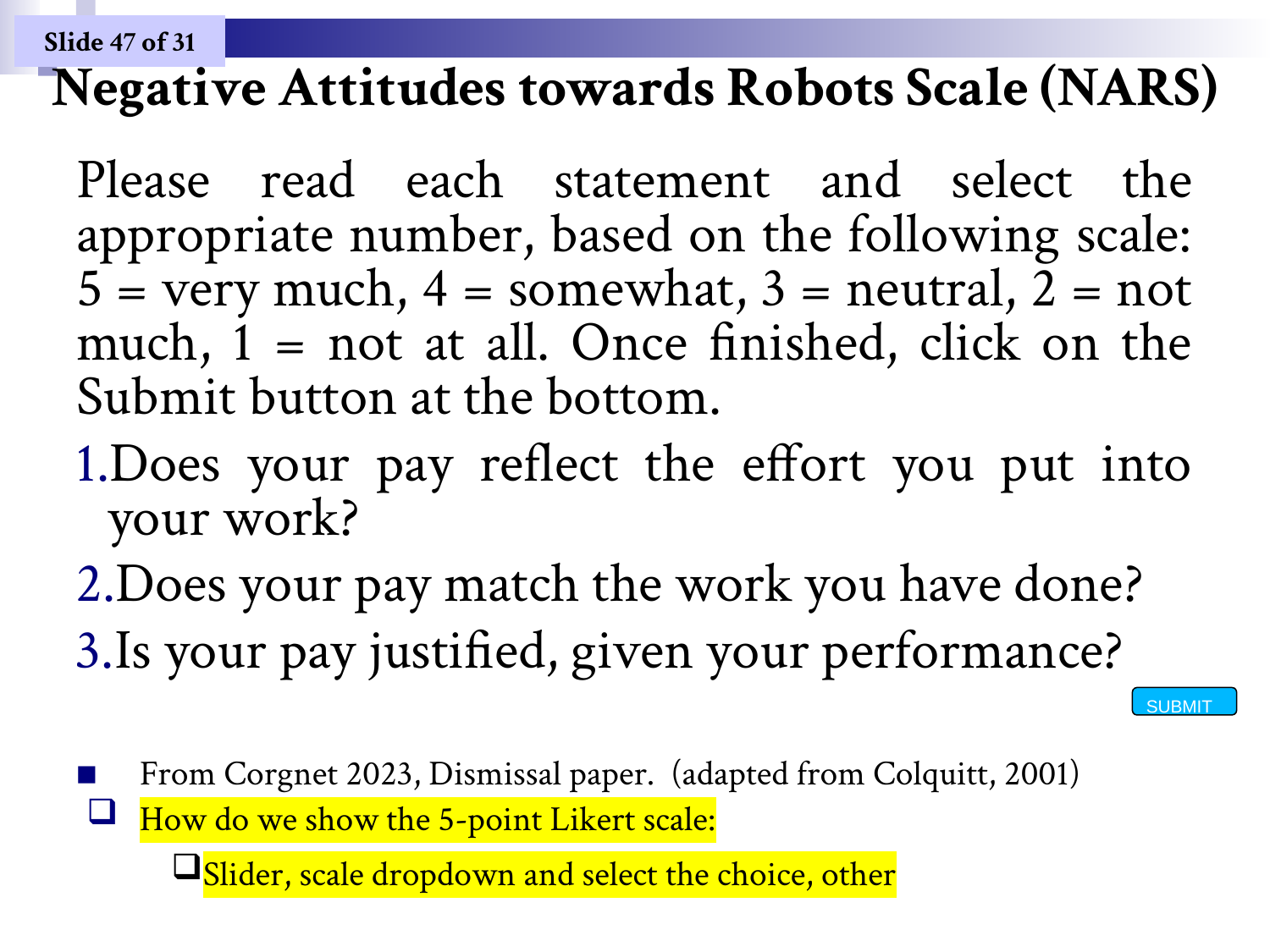

# Negative Attitudes towards Robots Scale (NARS)
Please read each statement and select the appropriate number, based on the following scale: 5 = very much, 4 = somewhat, 3 = neutral, 2 = not much, 1 = not at all. Once finished, click on the Submit button at the bottom.
Does your pay reflect the effort you put into your work?
Does your pay match the work you have done?
Is your pay justified, given your performance?

From Corgnet 2023, Dismissal paper.  (adapted from Colquitt, 2001)
How do we show the 5-point Likert scale:
Slider, scale dropdown and select the choice, other

SUBMIT